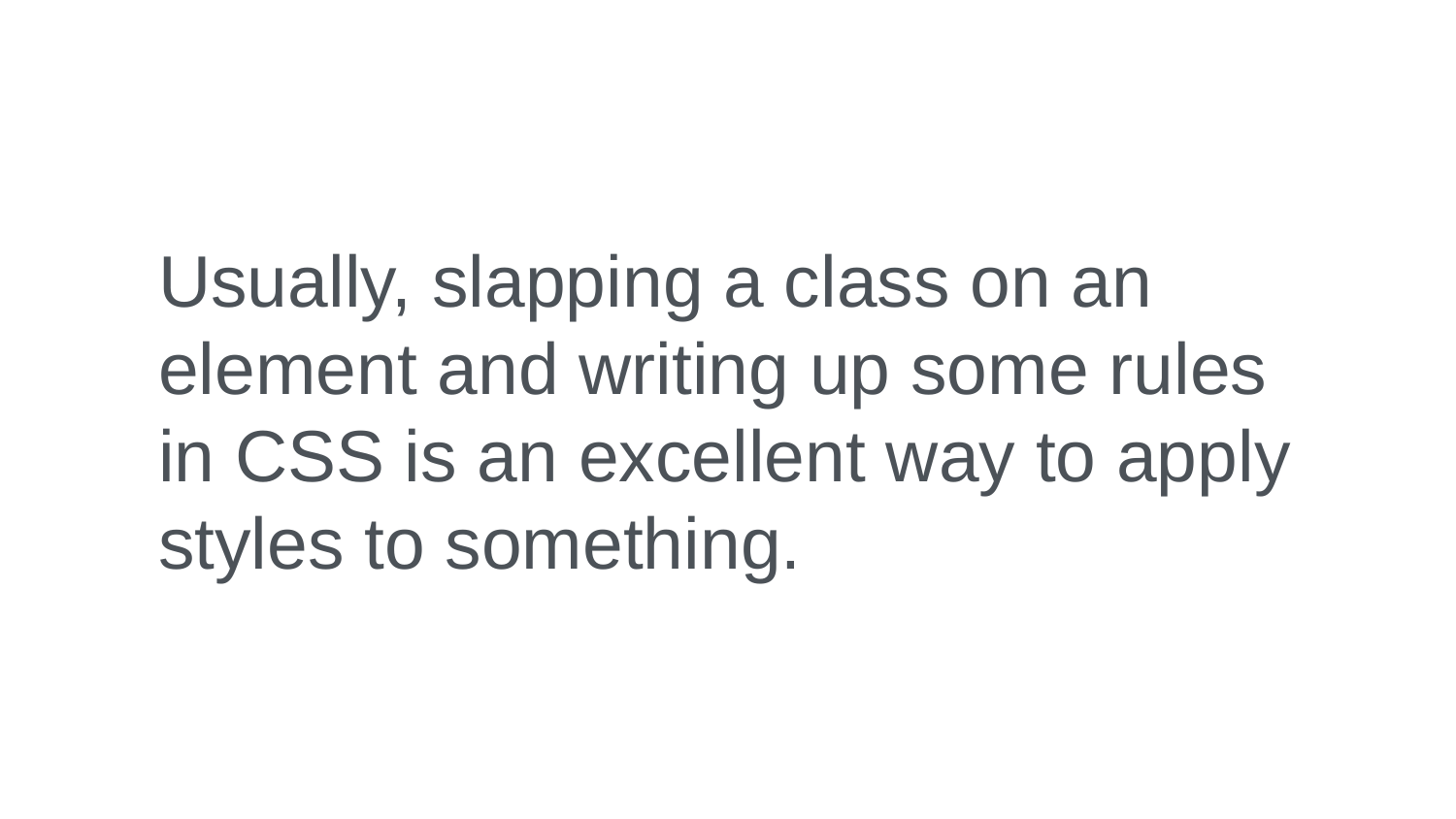

Usually, slapping a class on an element and writing up some rules in CSS is an excellent way to apply styles to something.